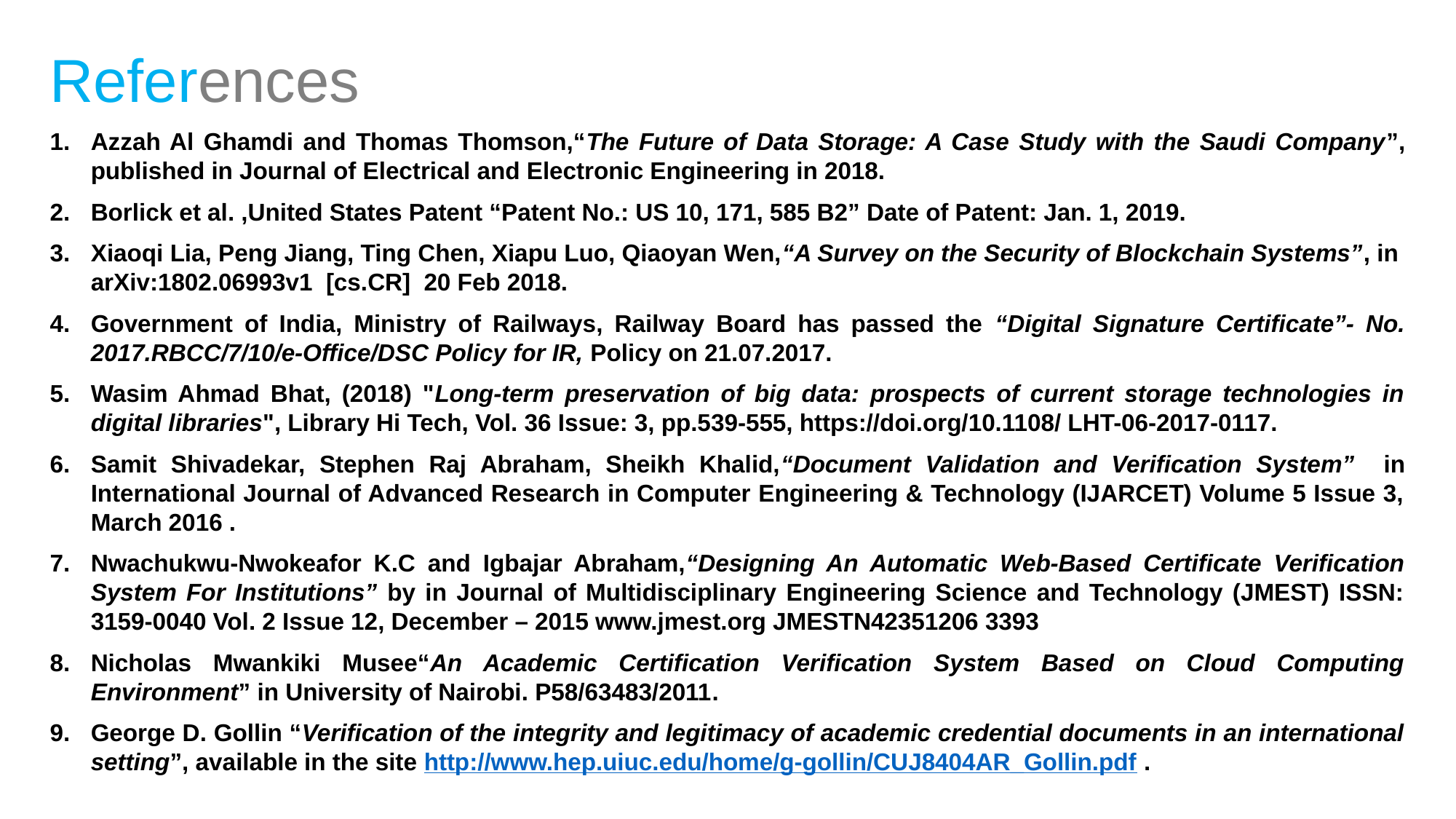

References
Azzah Al Ghamdi and Thomas Thomson,“The Future of Data Storage: A Case Study with the Saudi Company”, published in Journal of Electrical and Electronic Engineering in 2018.
Borlick et al. ,United States Patent “Patent No.: US 10, 171, 585 B2” Date of Patent: Jan. 1, 2019.
Xiaoqi Lia, Peng Jiang, Ting Chen, Xiapu Luo, Qiaoyan Wen,“A Survey on the Security of Blockchain Systems”, in  arXiv:1802.06993v1  [cs.CR]  20 Feb 2018.
Government of India, Ministry of Railways, Railway Board has passed the “Digital Signature Certificate”- No. 2017.RBCC/7/10/e-Office/DSC Policy for IR, Policy on 21.07.2017.
Wasim Ahmad Bhat, (2018) "Long-term preservation of big data: prospects of current storage technologies in digital libraries", Library Hi Tech, Vol. 36 Issue: 3, pp.539-555, https://doi.org/10.1108/ LHT-06-2017-0117.
Samit Shivadekar, Stephen Raj Abraham, Sheikh Khalid,“Document Validation and Verification System”  in International Journal of Advanced Research in Computer Engineering & Technology (IJARCET) Volume 5 Issue 3, March 2016 .
Nwachukwu-Nwokeafor K.C and Igbajar Abraham,“Designing An Automatic Web-Based Certificate Verification System For Institutions” by in Journal of Multidisciplinary Engineering Science and Technology (JMEST) ISSN: 3159-0040 Vol. 2 Issue 12, December – 2015 www.jmest.org JMESTN42351206 3393
Nicholas Mwankiki Musee“An Academic Certification Verification System Based on Cloud Computing Environment” in University of Nairobi. P58/63483/2011.
George D. Gollin “Verification of the integrity and legitimacy of academic credential documents in an international setting”, available in the site http://www.hep.uiuc.edu/home/g-gollin/CUJ8404AR_Gollin.pdf .